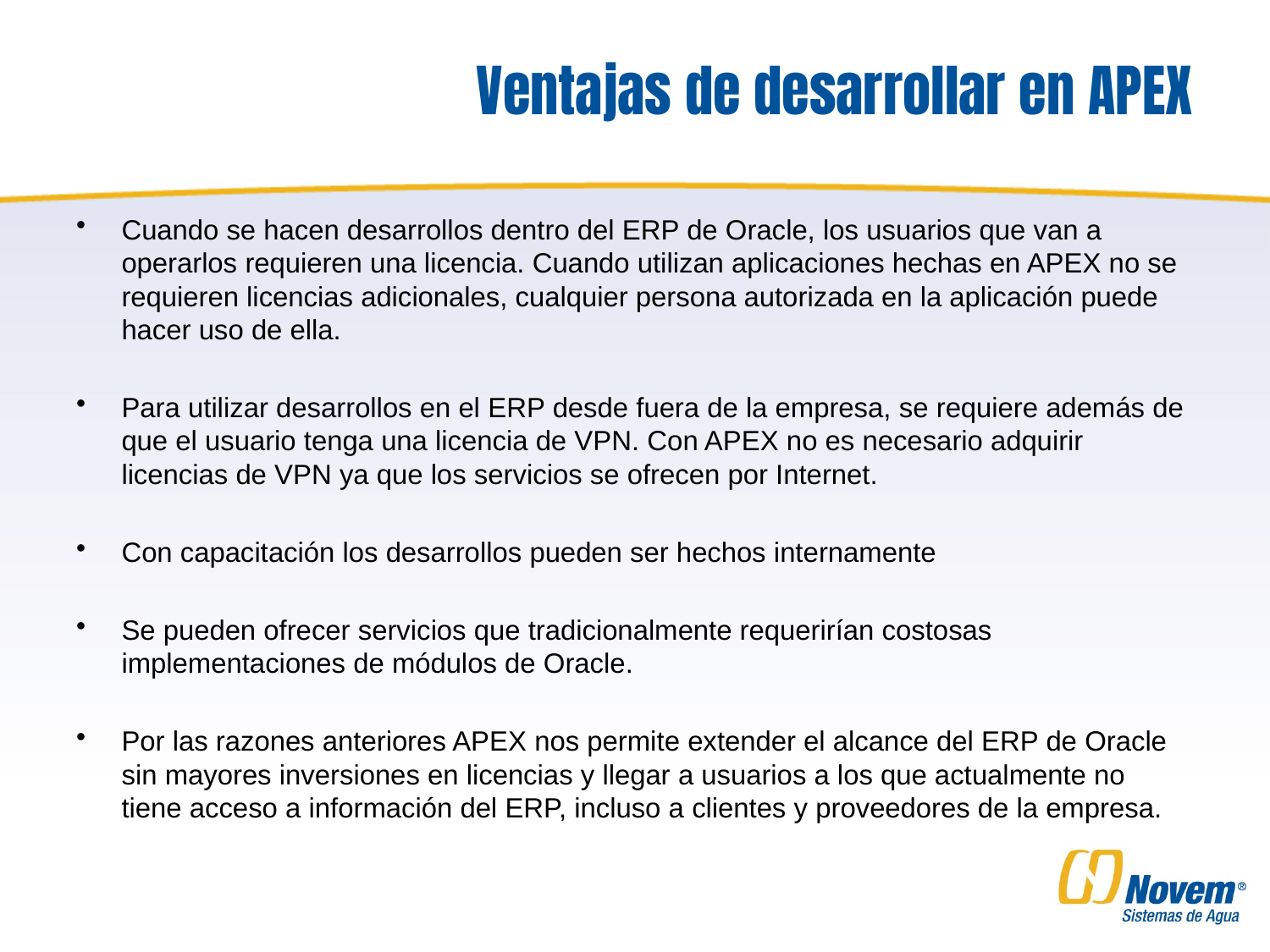

# Ventajas de desarrollar en APEX
Cuando se hacen desarrollos dentro del ERP de Oracle, los usuarios que van a operarlos requieren una licencia. Cuando utilizan aplicaciones hechas en APEX no se requieren licencias adicionales, cualquier persona autorizada en la aplicación puede hacer uso de ella.

Para utilizar desarrollos en el ERP desde fuera de la empresa, se requiere además de que el usuario tenga una licencia de VPN. Con APEX no es necesario adquirir licencias de VPN ya que los servicios se ofrecen por Internet.

Con capacitación los desarrollos pueden ser hechos internamente

Se pueden ofrecer servicios que tradicionalmente requerirían costosas implementaciones de módulos de Oracle.

Por las razones anteriores APEX nos permite extender el alcance del ERP de Oracle sin mayores inversiones en licencias y llegar a usuarios a los que actualmente no tiene acceso a información del ERP, incluso a clientes y proveedores de la empresa.